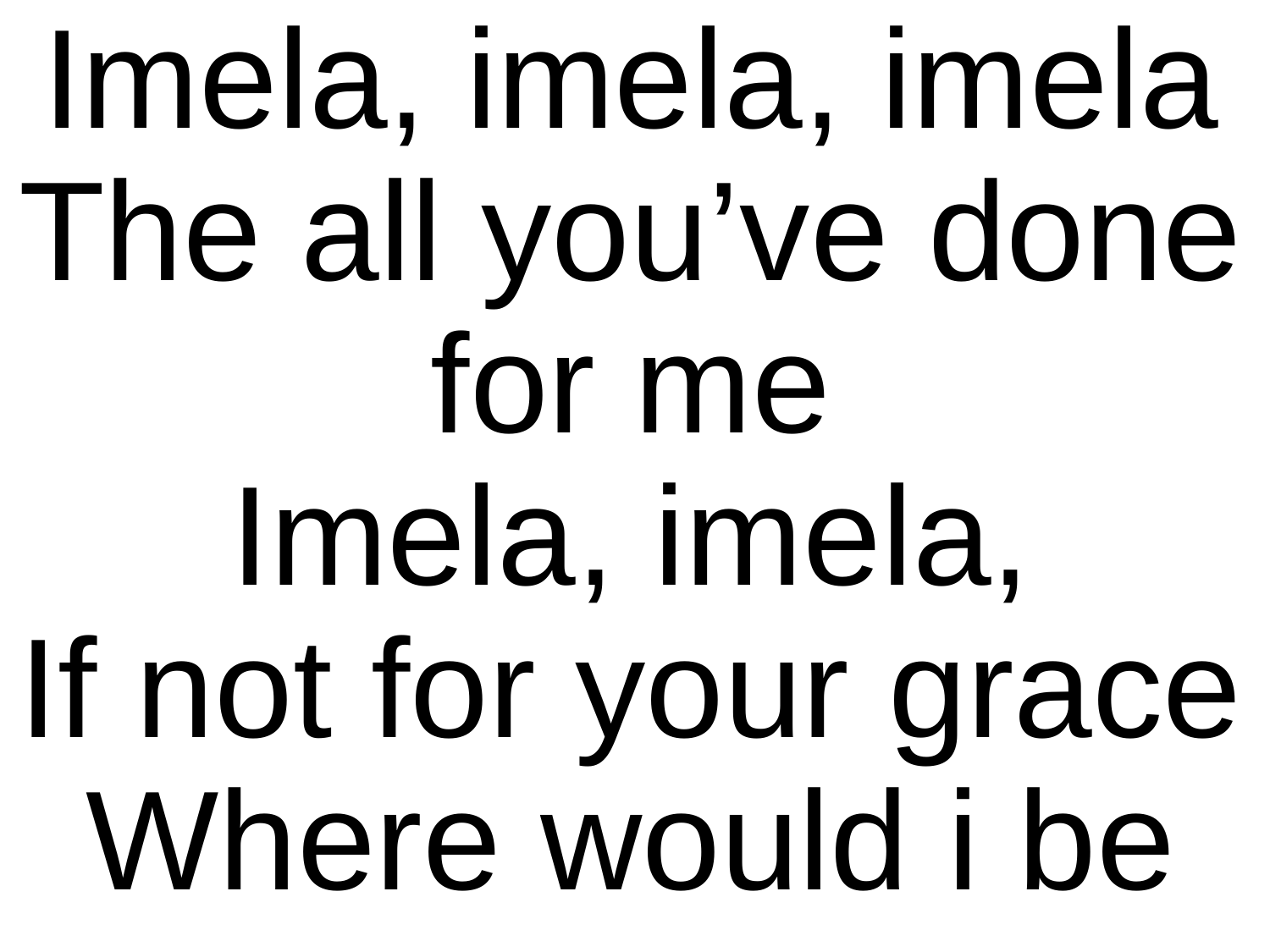

# Imela, imela, imela The all you’ve done for me Imela, imela, If not for your grace Where would i be